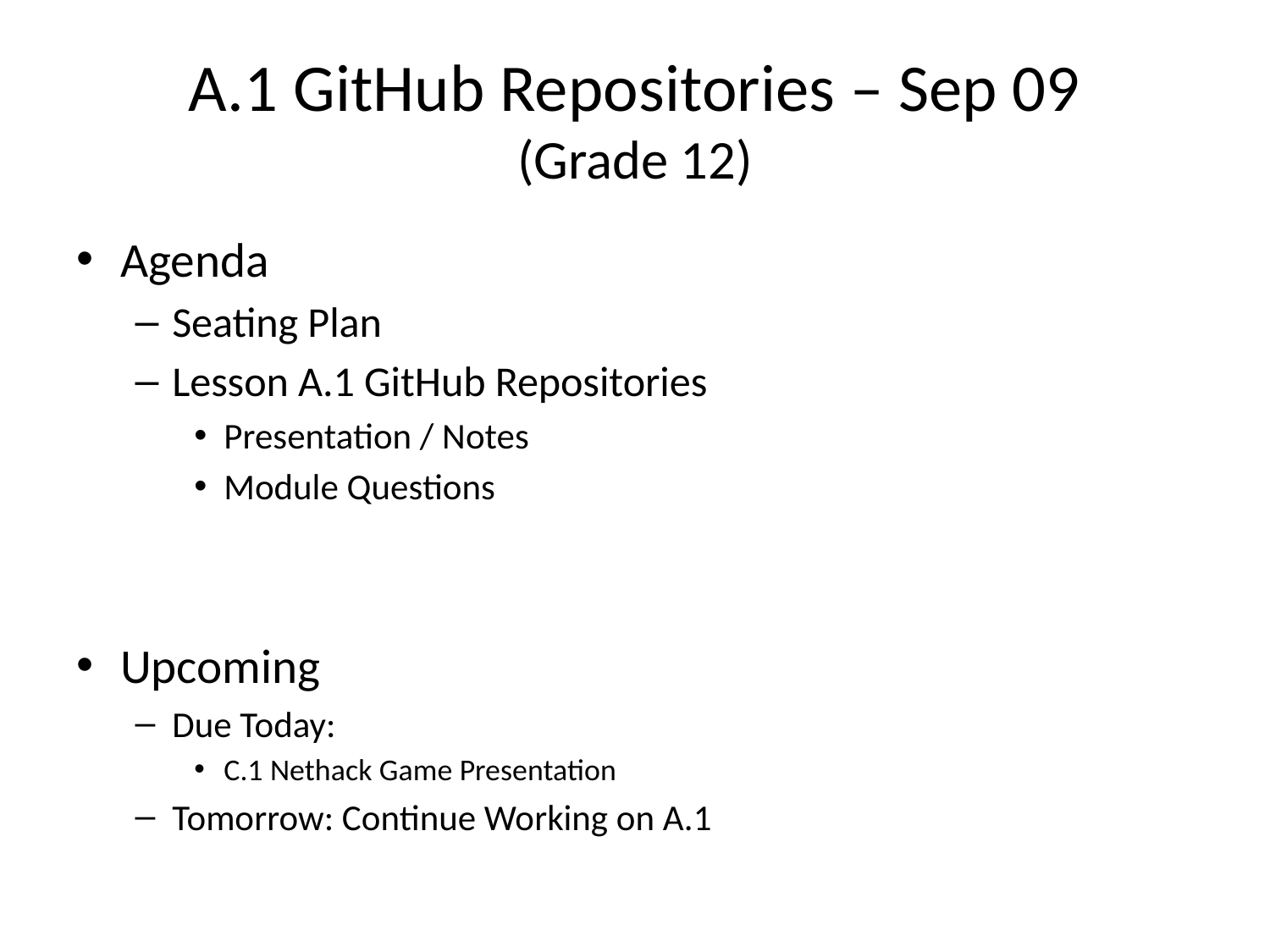

# A.1 GitHub Repositories – Sep 09 (Grade 12)
Agenda
Seating Plan
Lesson A.1 GitHub Repositories
Presentation / Notes
Module Questions

Upcoming
Due Today:
C.1 Nethack Game Presentation
Tomorrow: Continue Working on A.1